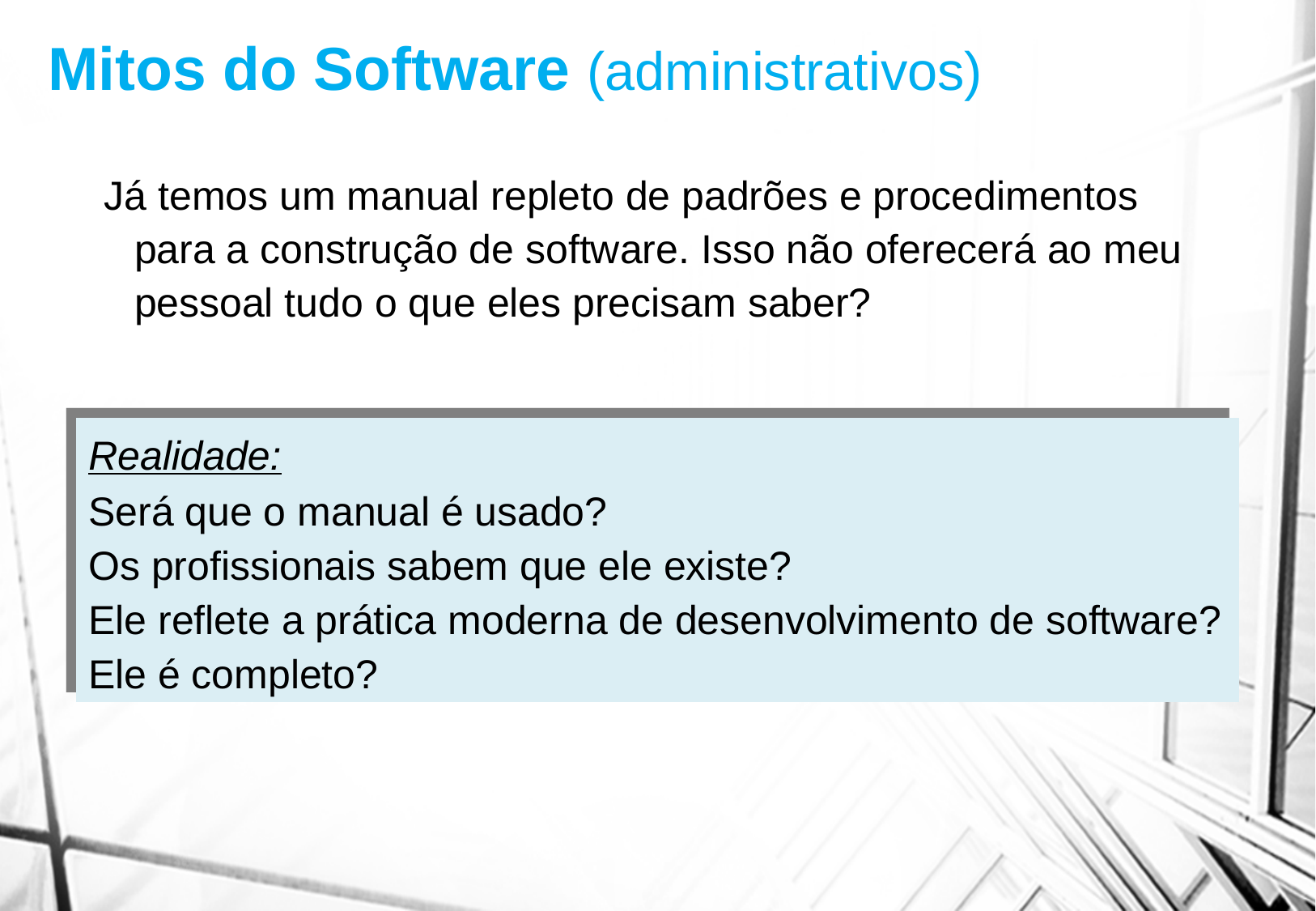

Mitos do Software (administrativos)
Já temos um manual repleto de padrões e procedimentos para a construção de software. Isso não oferecerá ao meu pessoal tudo o que eles precisam saber?
Realidade:
Será que o manual é usado?
Os profissionais sabem que ele existe?
Ele reflete a prática moderna de desenvolvimento de software?
Ele é completo?